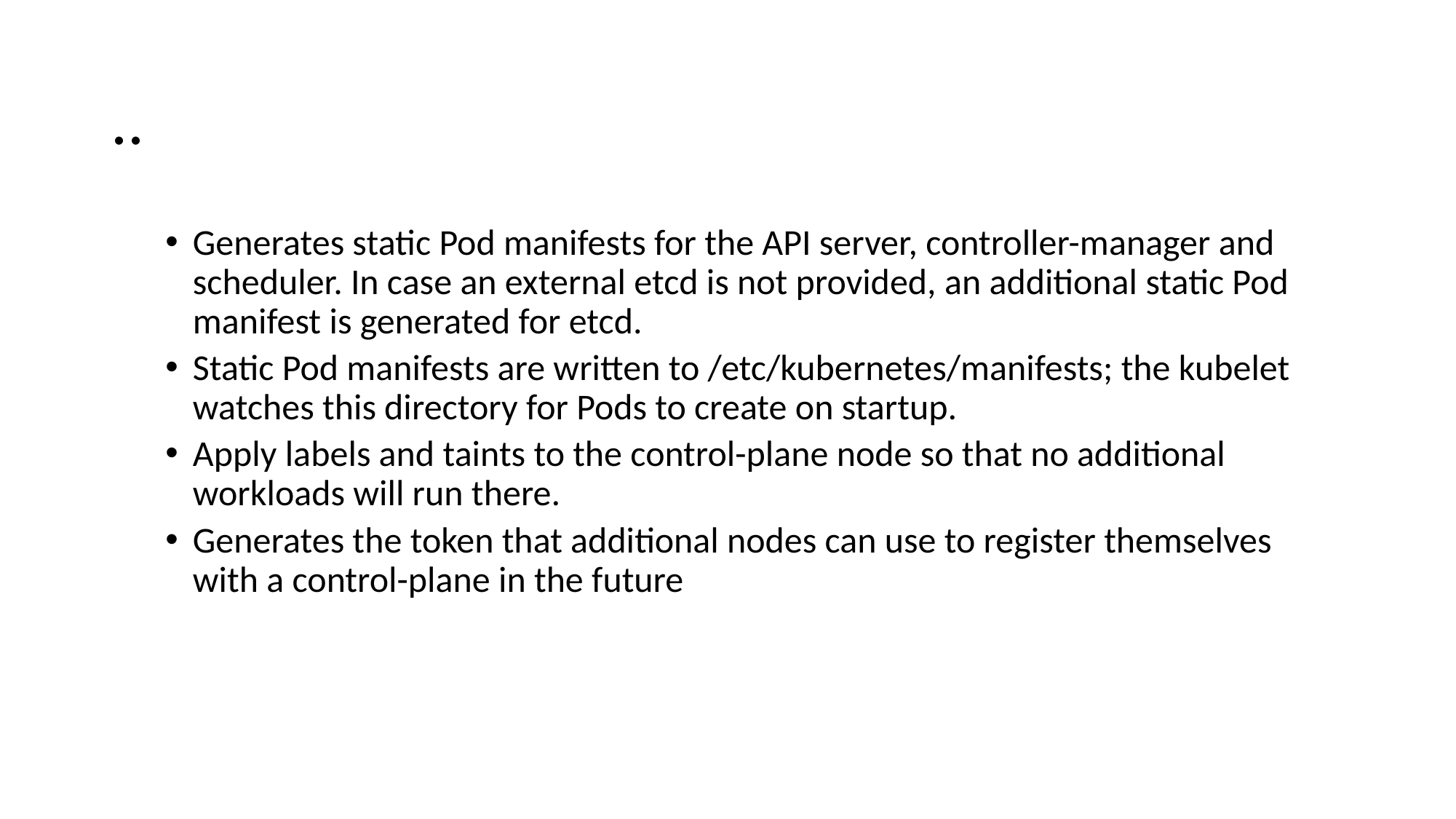

# ..
Generates static Pod manifests for the API server, controller-manager and scheduler. In case an external etcd is not provided, an additional static Pod manifest is generated for etcd.
Static Pod manifests are written to /etc/kubernetes/manifests; the kubelet watches this directory for Pods to create on startup.
Apply labels and taints to the control-plane node so that no additional workloads will run there.
Generates the token that additional nodes can use to register themselves with a control-plane in the future